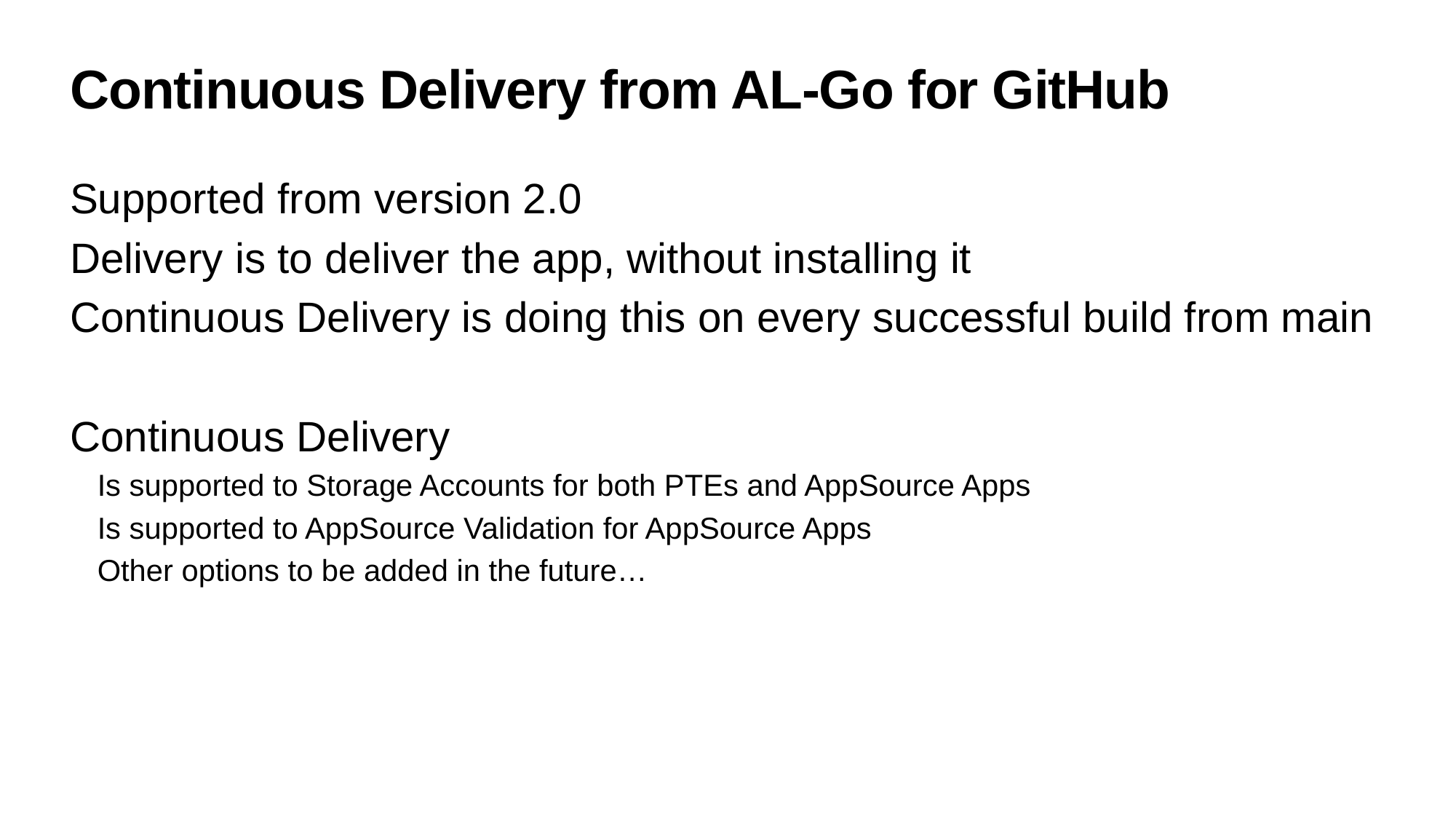

# Continuous Delivery from AL-Go for GitHub
Supported from version 2.0
Delivery is to deliver the app, without installing it
Continuous Delivery is doing this on every successful build from main

Continuous Delivery
Is supported to Storage Accounts for both PTEs and AppSource Apps
Is supported to AppSource Validation for AppSource Apps
Other options to be added in the future…